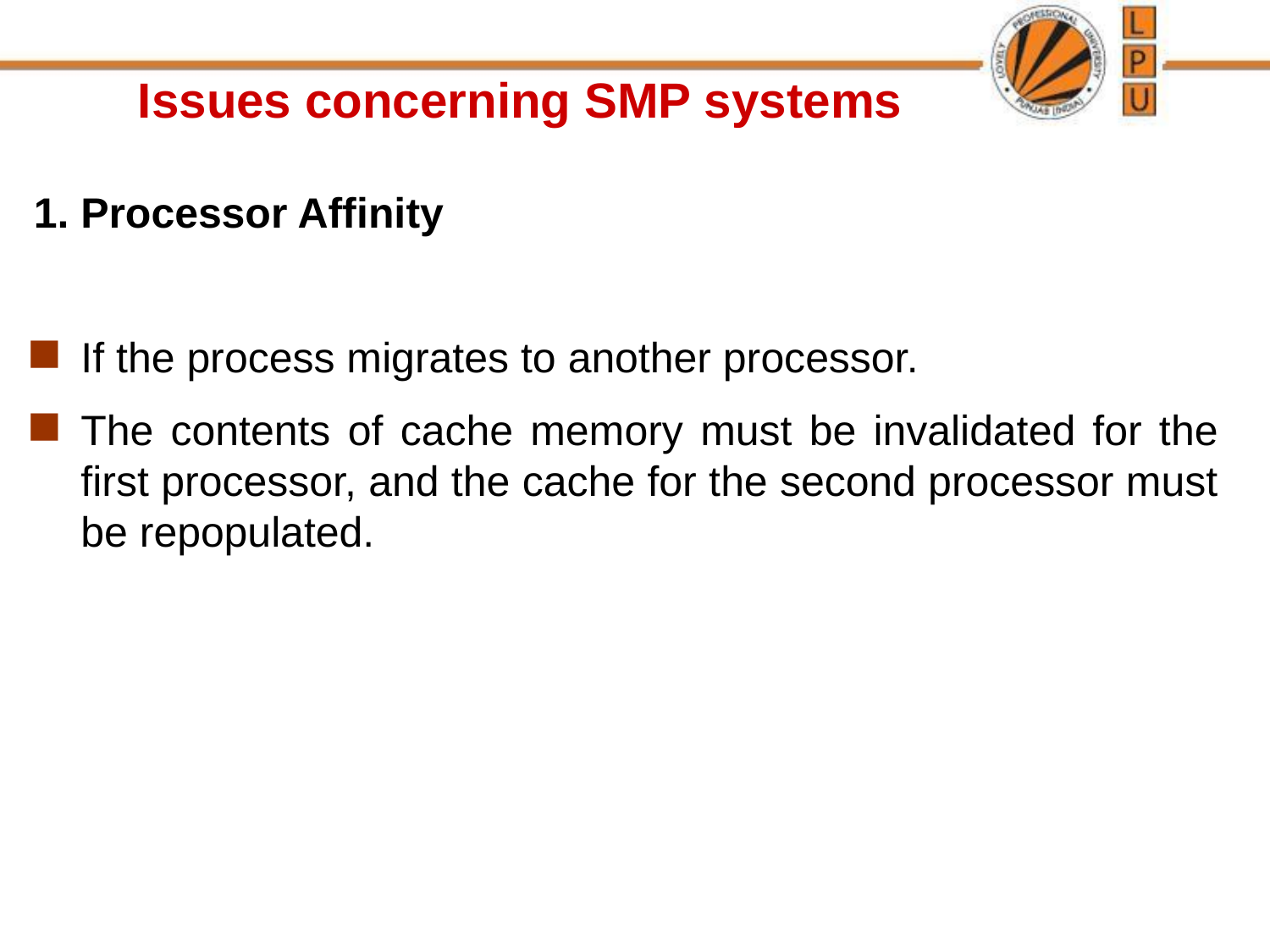

Issues concerning SMP systems
1. Processor Affinity

If the process migrates to another processor.
The contents of cache memory must be invalidated for the first processor, and the cache for the second processor must be repopulated.